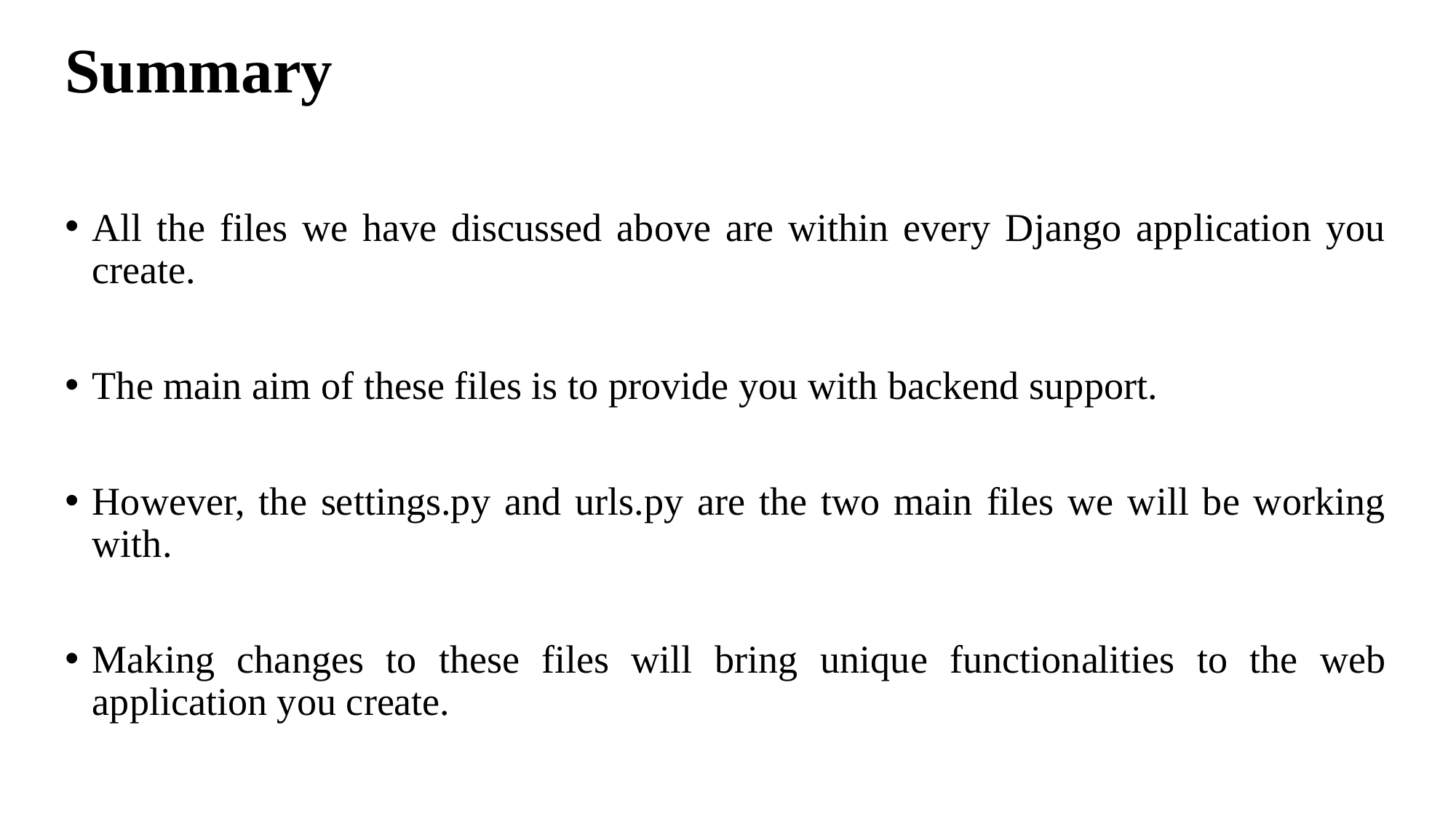

# Summary

All the files we have discussed above are within every Django application you create.

The main aim of these files is to provide you with backend support.

However, the settings.py and urls.py are the two main files we will be working with.

Making changes to these files will bring unique functionalities to the web application you create.